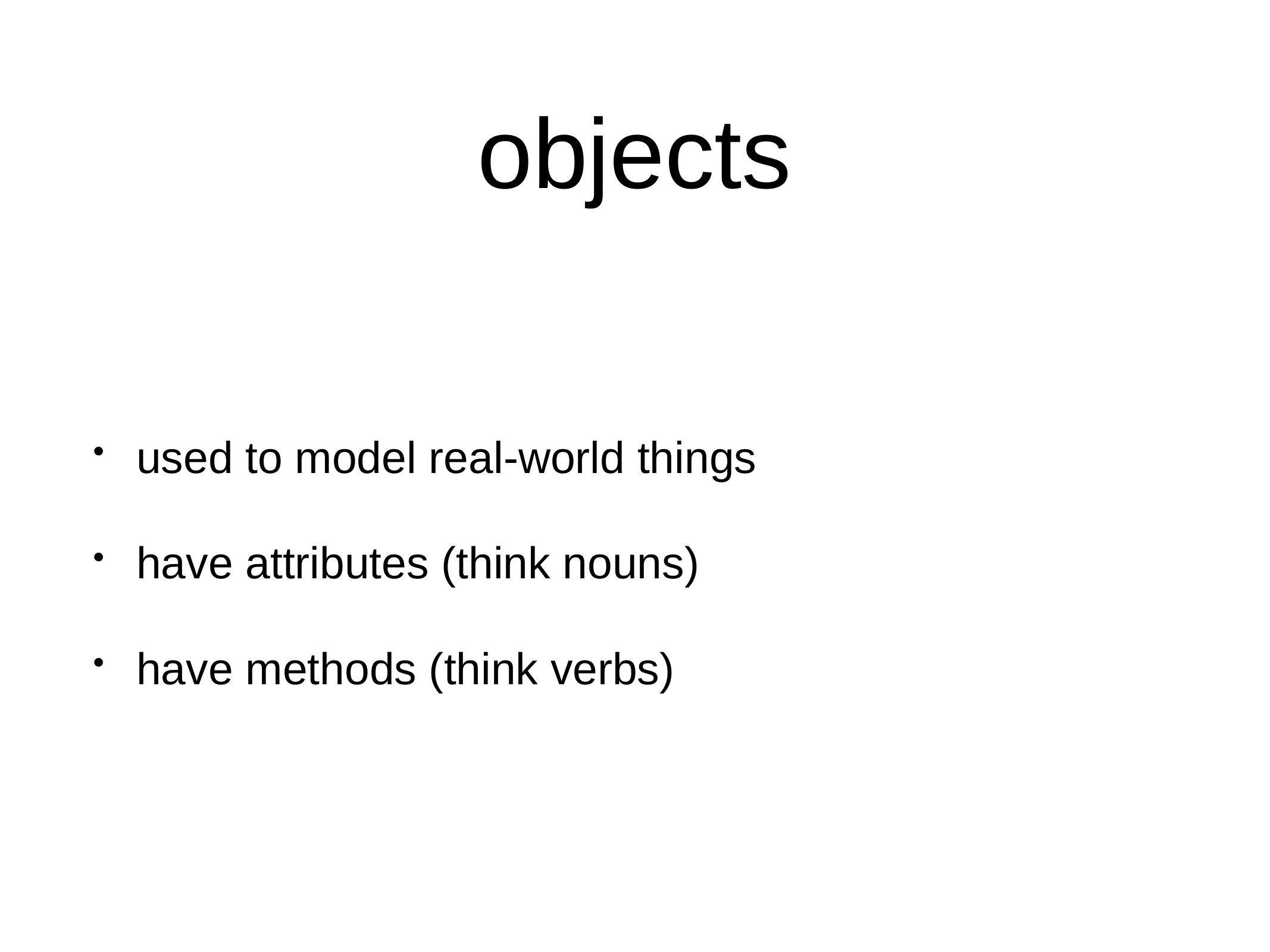

# objects
used to model real-world things
have attributes (think nouns)
have methods (think verbs)